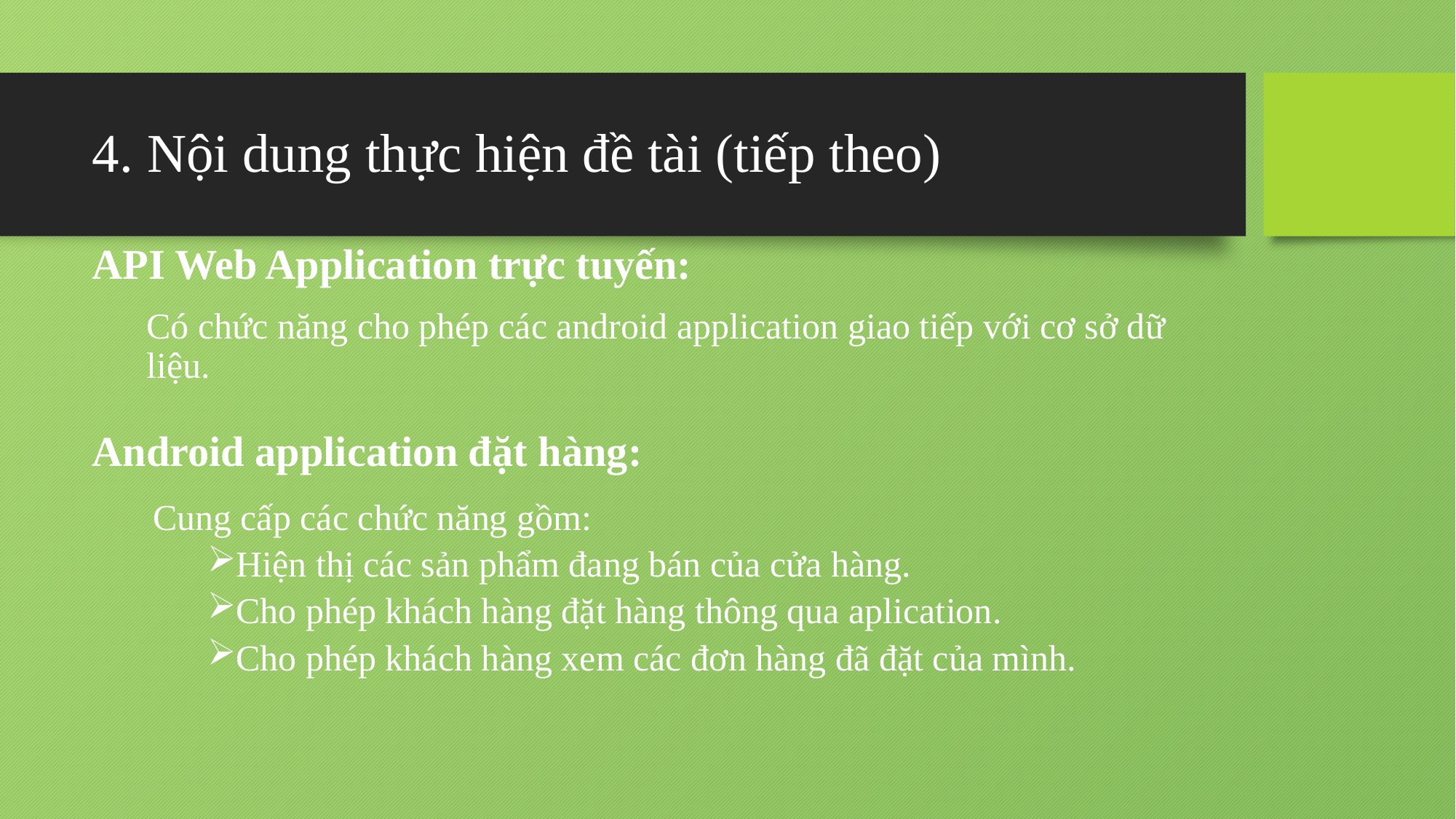

# Nội dung thực hiện đề tài (tiếp theo)
API Web Application trực tuyến:
Có chức năng cho phép các android application giao tiếp với cơ sở dữ liệu.
Android application đặt hàng:
Cung cấp các chức năng gồm:
Hiện thị các sản phẩm đang bán của cửa hàng.
Cho phép khách hàng đặt hàng thông qua aplication.
Cho phép khách hàng xem các đơn hàng đã đặt của mình.